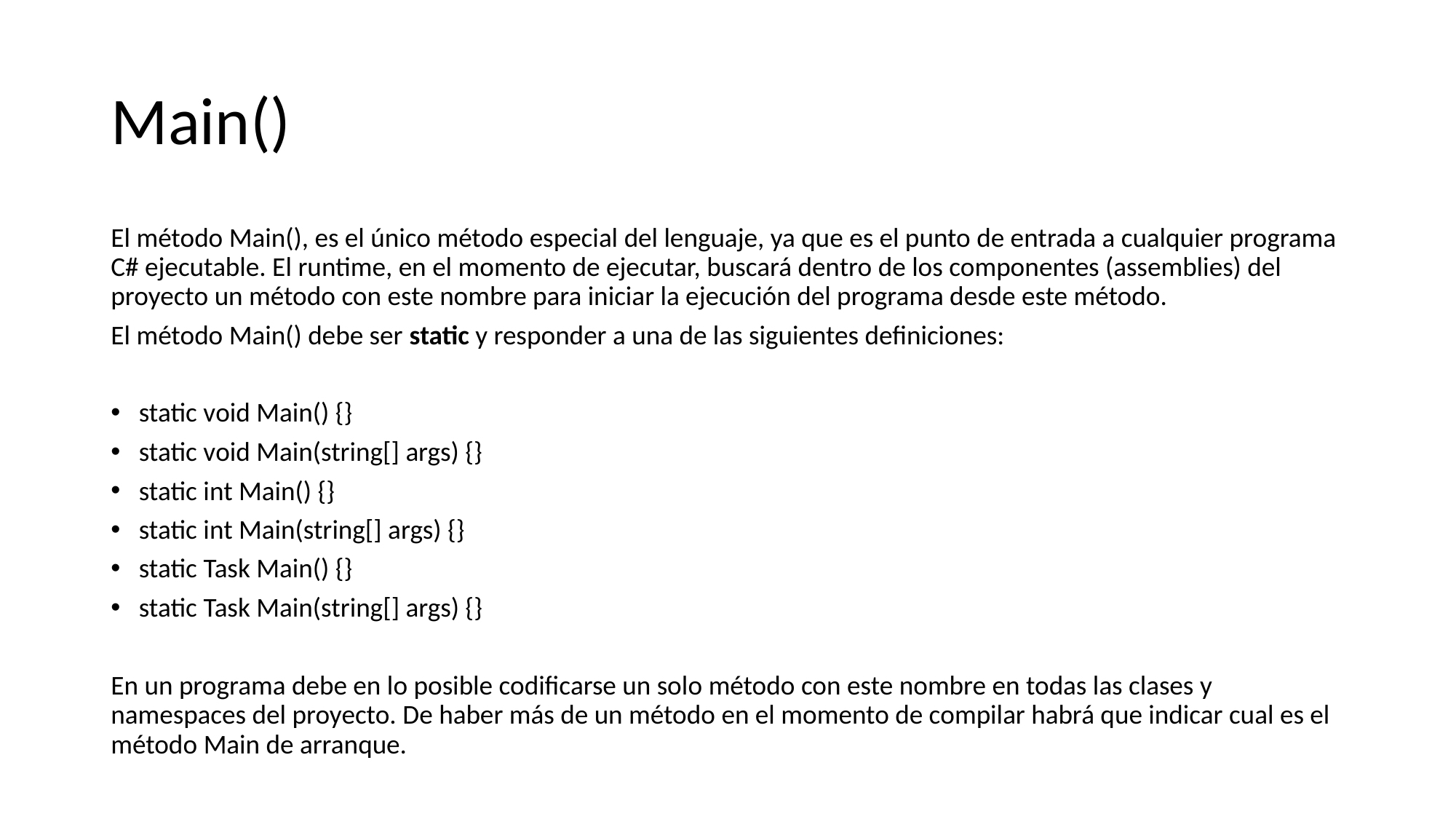

# Main()
El método Main(), es el único método especial del lenguaje, ya que es el punto de entrada a cualquier programa C# ejecutable. El runtime, en el momento de ejecutar, buscará dentro de los componentes (assemblies) del proyecto un método con este nombre para iniciar la ejecución del programa desde este método.
El método Main() debe ser static y responder a una de las siguientes definiciones:

static void Main() {}
static void Main(string[] args) {}
static int Main() {}
static int Main(string[] args) {}
static Task Main() {}
static Task Main(string[] args) {}

En un programa debe en lo posible codificarse un solo método con este nombre en todas las clases y namespaces del proyecto. De haber más de un método en el momento de compilar habrá que indicar cual es el método Main de arranque.